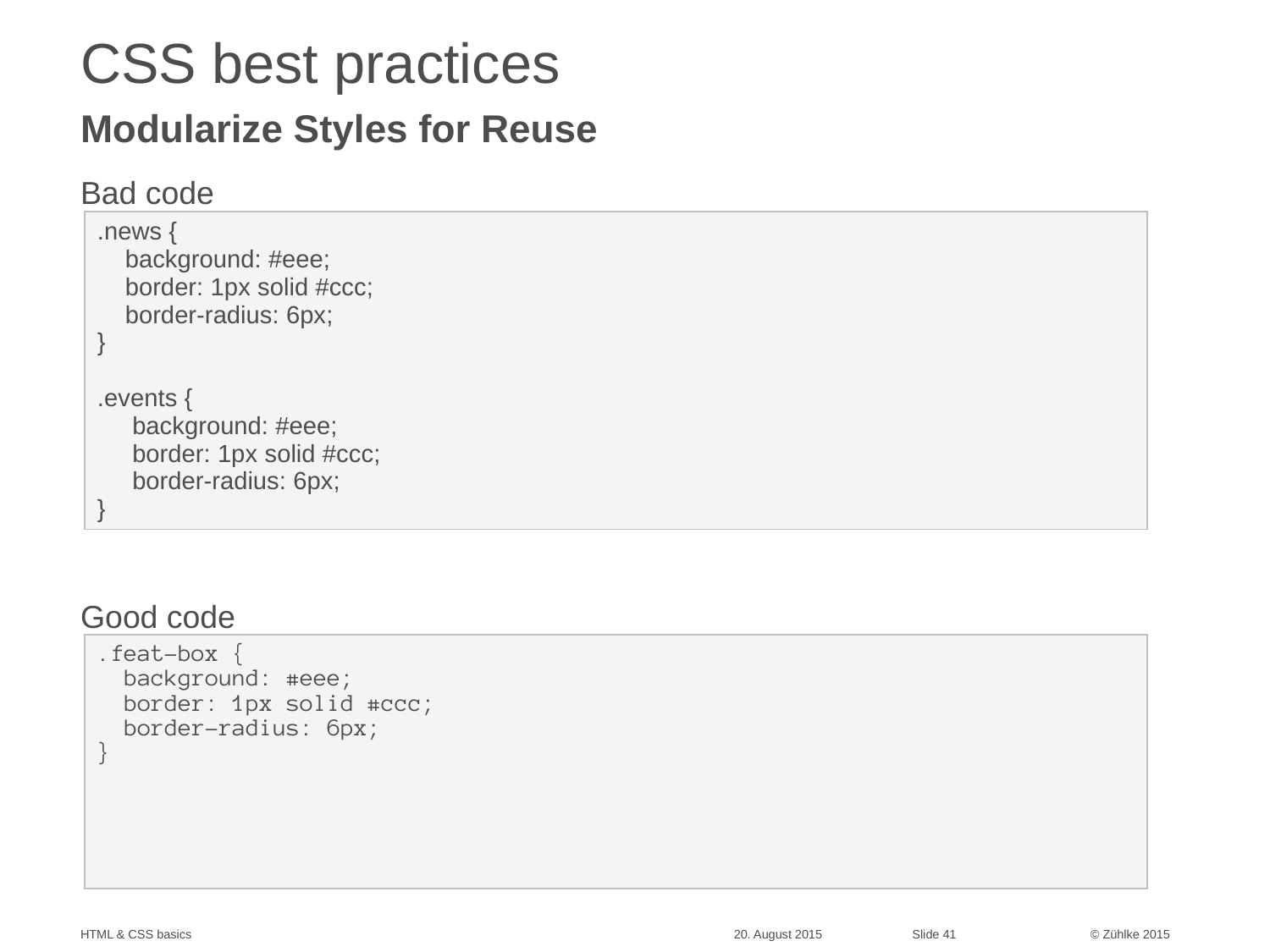

# CSS best practices
Modularize Styles for Reuse
Bad code

Good code
| .news { background: #eee; border: 1px solid #ccc; border-radius: 6px; } .events { background: #eee; border: 1px solid #ccc; border-radius: 6px; } |
| --- |
| .feat-box { background: #eee; border: 1px solid #ccc; border-radius: 6px; } |
| --- |
HTML & CSS basics
20. August 2015
Slide 41